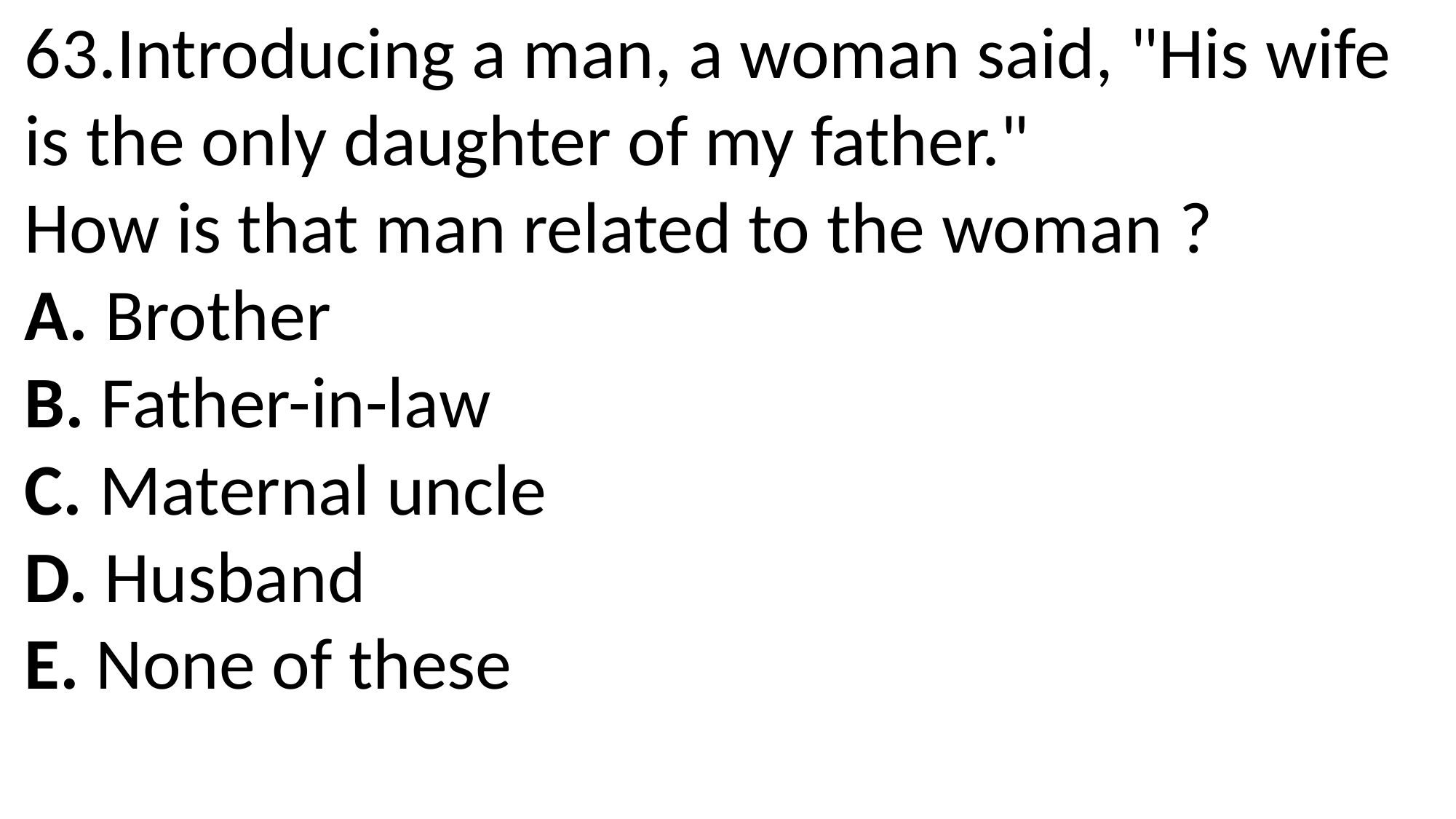

63.Introducing a man, a woman said, "His wife is the only daughter of my father."
How is that man related to the woman ?
A. Brother
B. Father-in-law
C. Maternal uncle
D. Husband
E. None of these